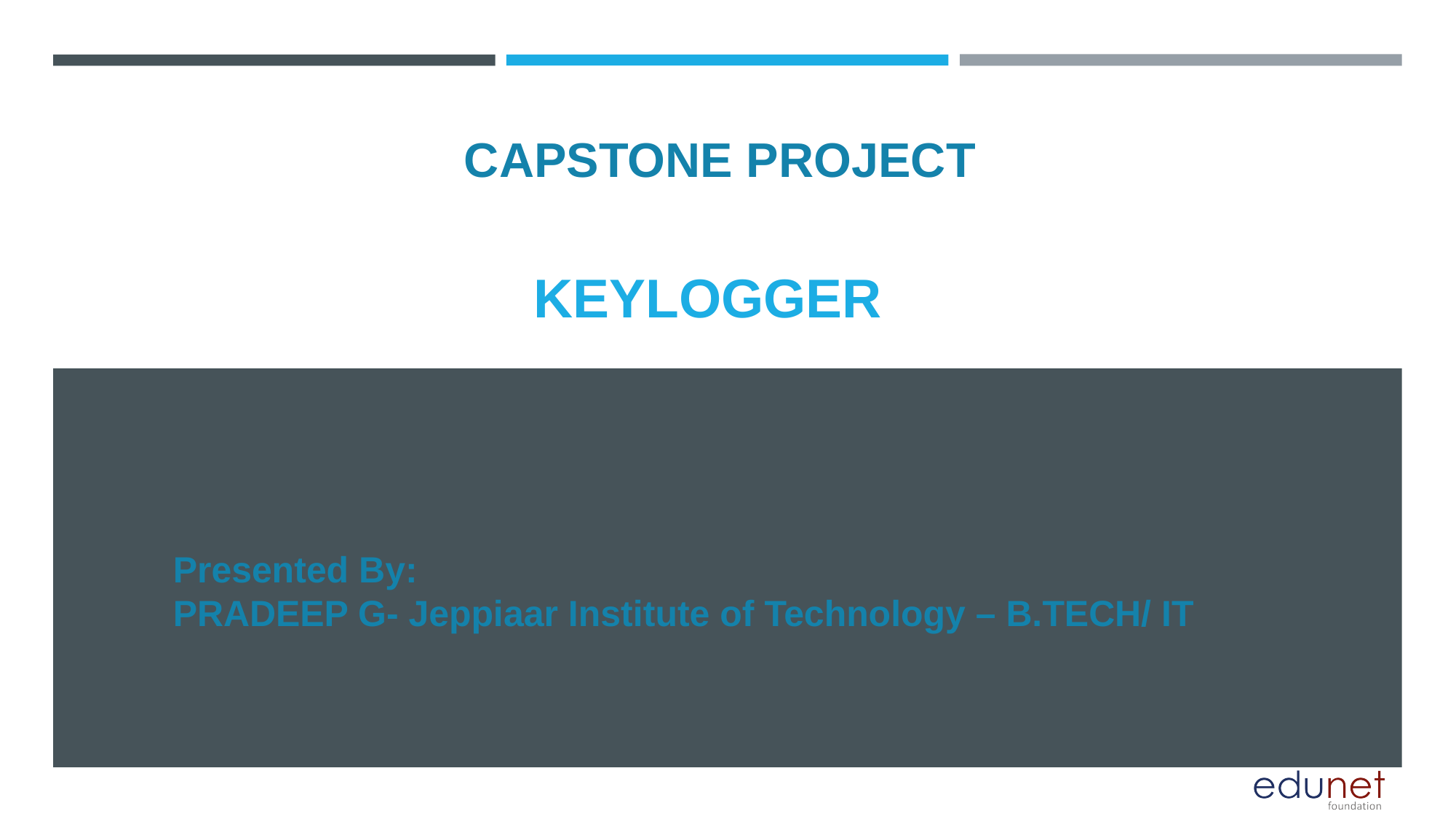

CAPSTONE PROJECT
# KEYLOGGER
Presented By:
PRADEEP G- Jeppiaar Institute of Technology – B.TECH/ IT